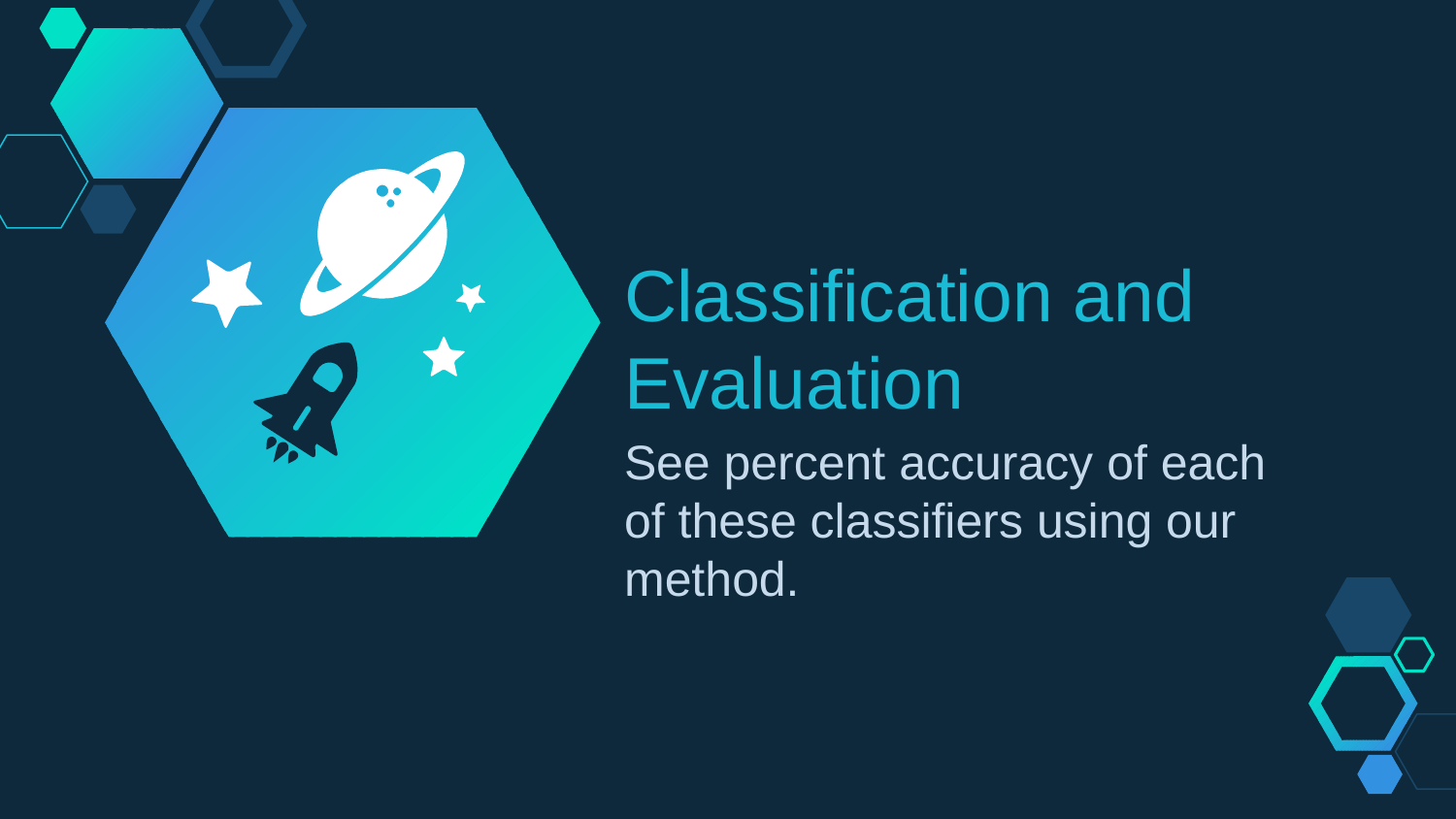

# Classification and Evaluation

See percent accuracy of each of these classifiers using our method.